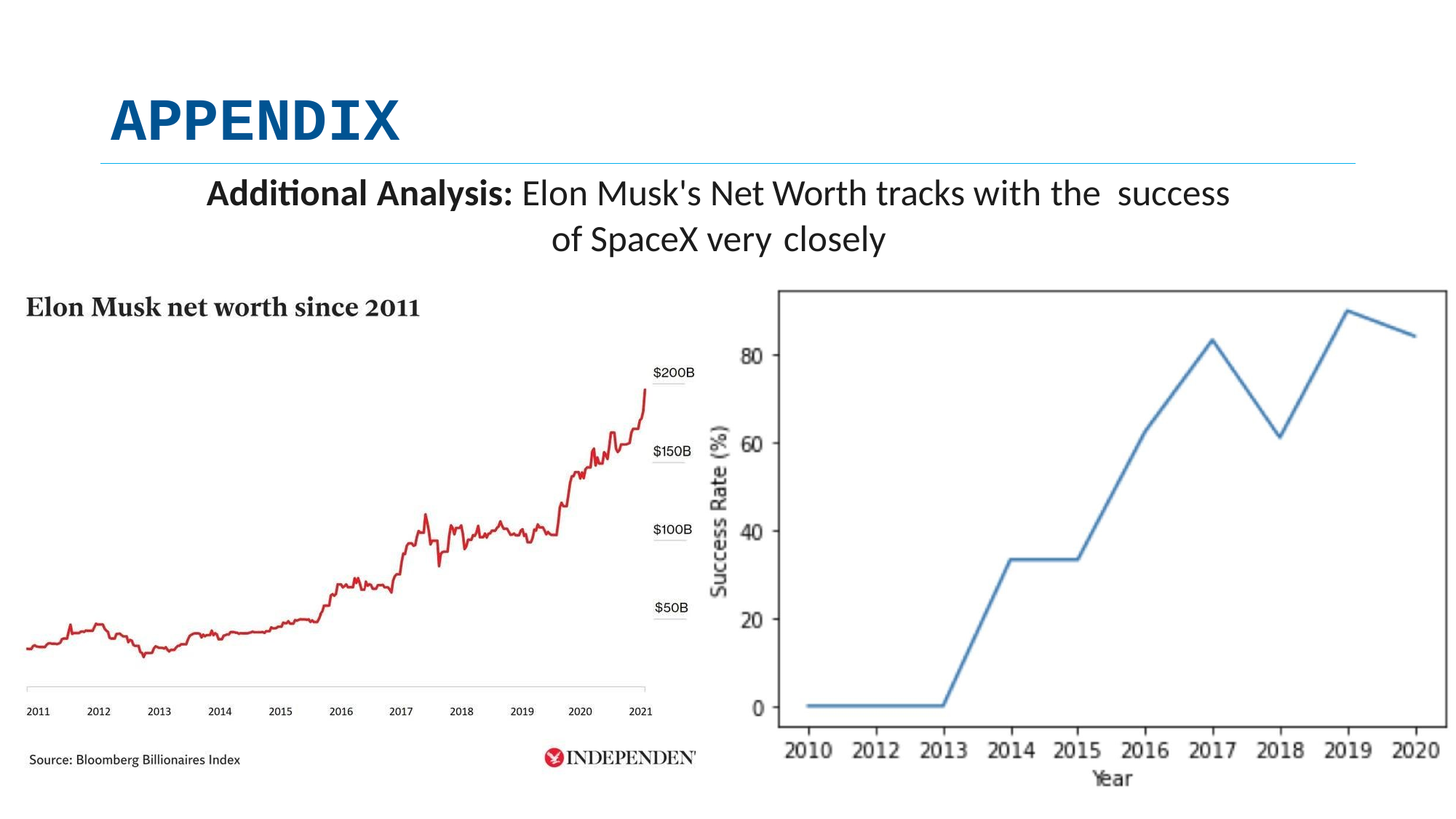

# APPENDIX

Additional Analysis: Elon Musk's Net Worth tracks with the success
of SpaceX very closely

47